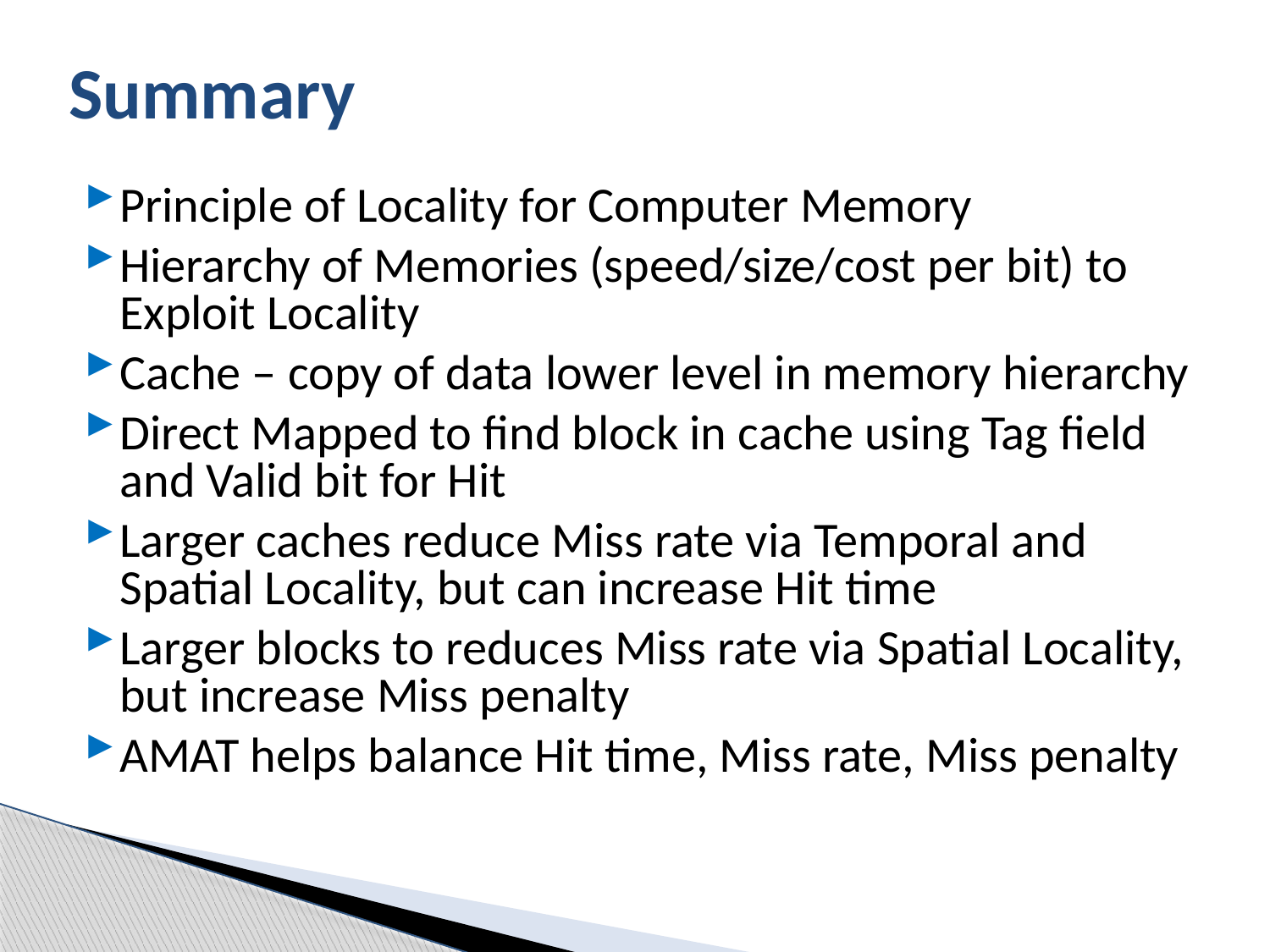

# Summary
Principle of Locality for Computer Memory
Hierarchy of Memories (speed/size/cost per bit) to Exploit Locality
Cache – copy of data lower level in memory hierarchy
Direct Mapped to find block in cache using Tag field and Valid bit for Hit
Larger caches reduce Miss rate via Temporal and Spatial Locality, but can increase Hit time
Larger blocks to reduces Miss rate via Spatial Locality, but increase Miss penalty
AMAT helps balance Hit time, Miss rate, Miss penalty